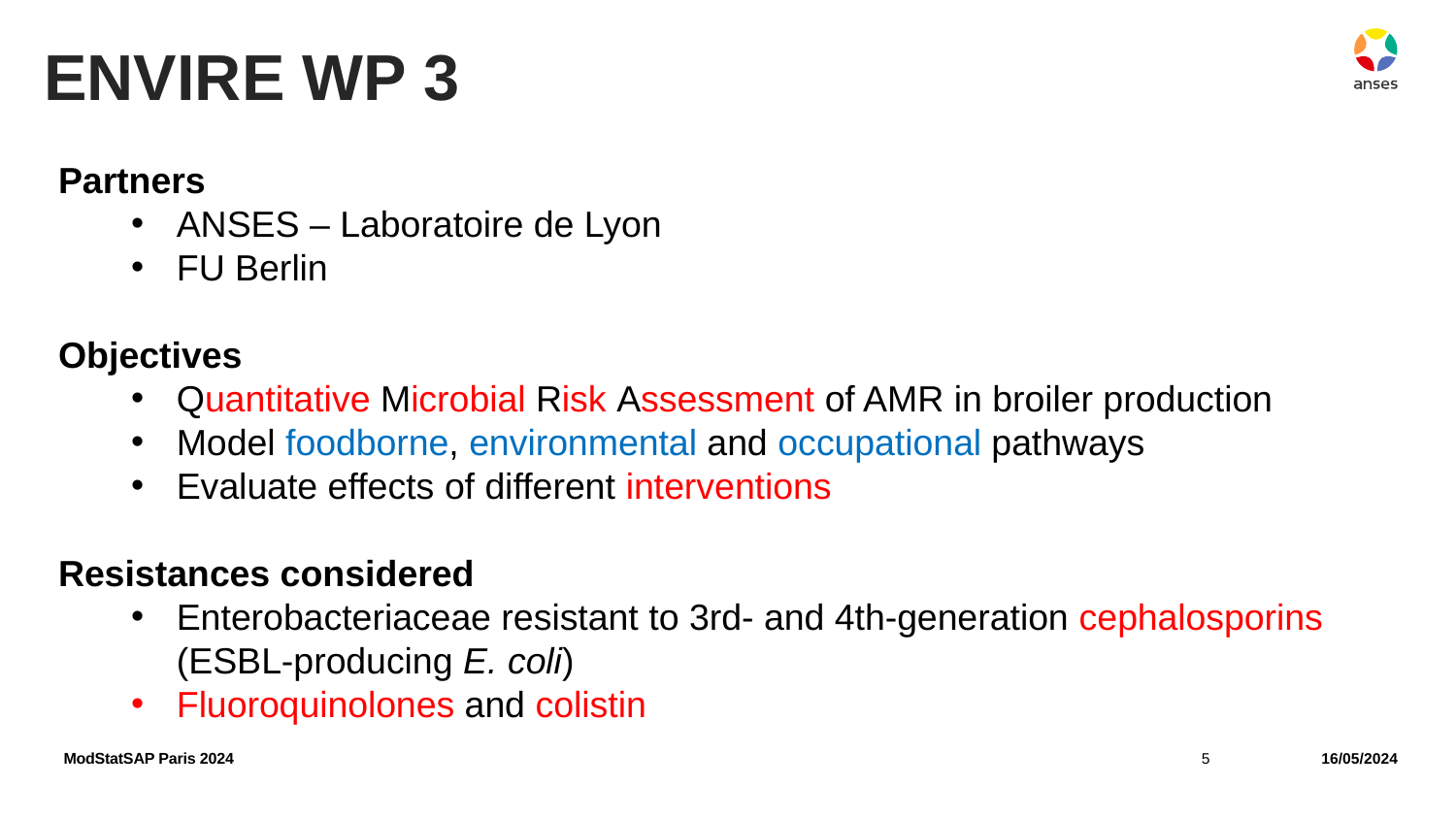

# ENVIRE WP 3
Partners
ANSES – Laboratoire de Lyon
FU Berlin

Objectives
Quantitative Microbial Risk Assessment of AMR in broiler production
Model foodborne, environmental and occupational pathways
Evaluate effects of different interventions

Resistances considered
Enterobacteriaceae resistant to 3rd- and 4th-generation cephalosporins (ESBL-producing E. coli)
Fluoroquinolones and colistin
ModStatSAP Paris 2024
5
16/05/2024